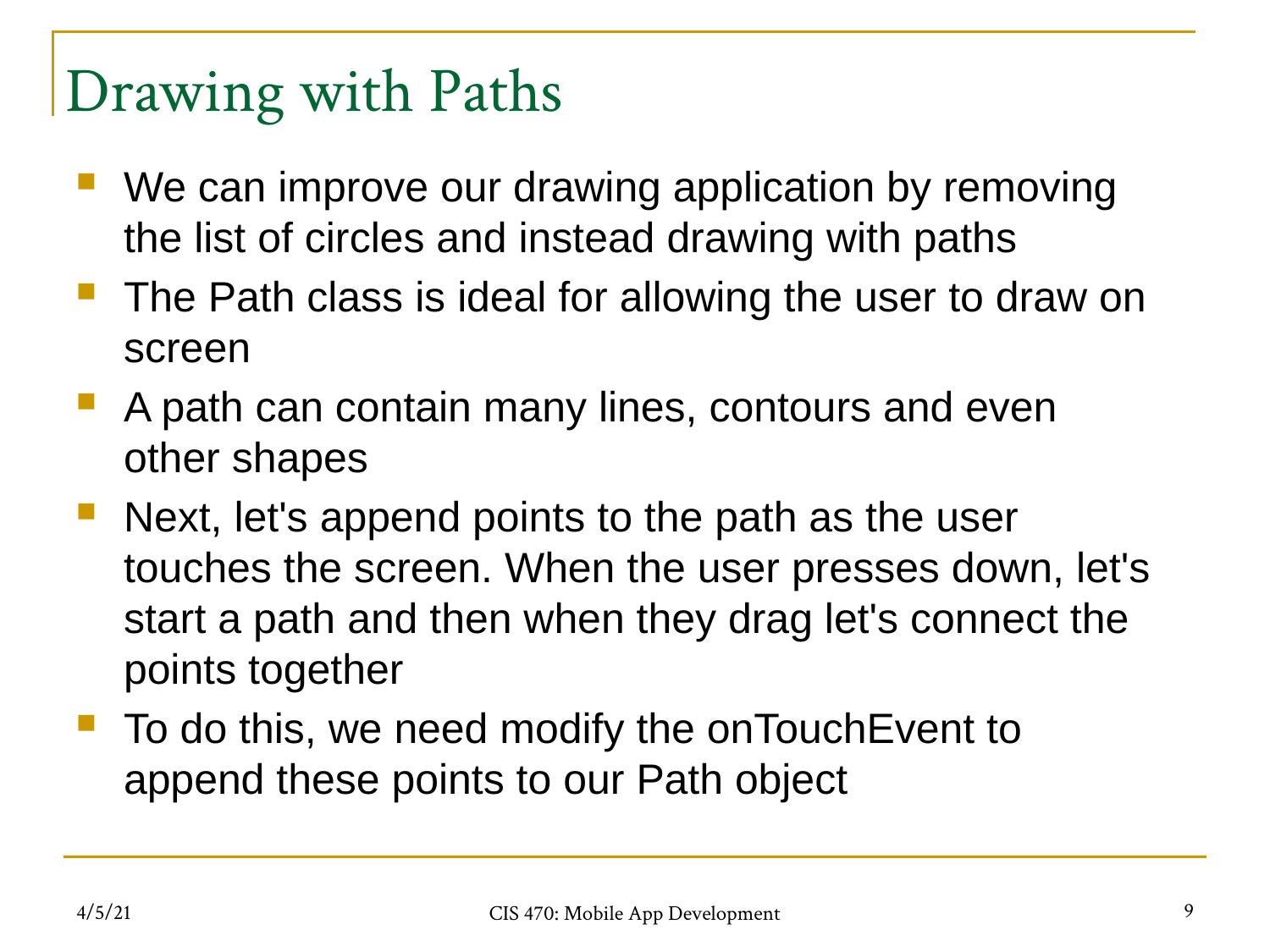

Drawing with Paths
We can improve our drawing application by removing the list of circles and instead drawing with paths
The Path class is ideal for allowing the user to draw on screen
A path can contain many lines, contours and even other shapes
Next, let's append points to the path as the user touches the screen. When the user presses down, let's start a path and then when they drag let's connect the points together
To do this, we need modify the onTouchEvent to append these points to our Path object
4/5/21
9
CIS 470: Mobile App Development